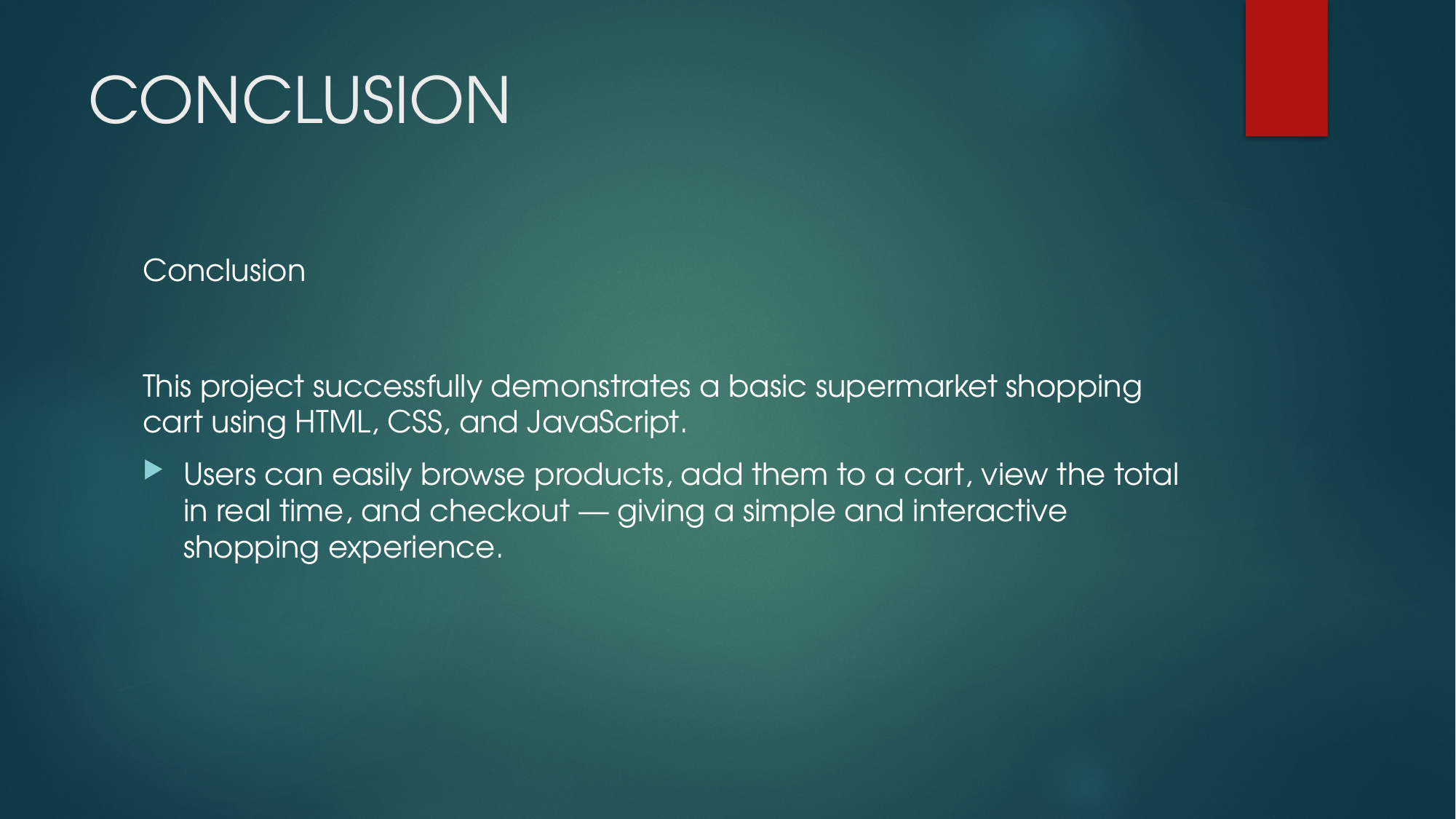

# CONCLUSION
Conclusion

This project successfully demonstrates a basic supermarket shopping cart using HTML, CSS, and JavaScript.
Users can easily browse products, add them to a cart, view the total in real time, and checkout — giving a simple and interactive shopping experience.